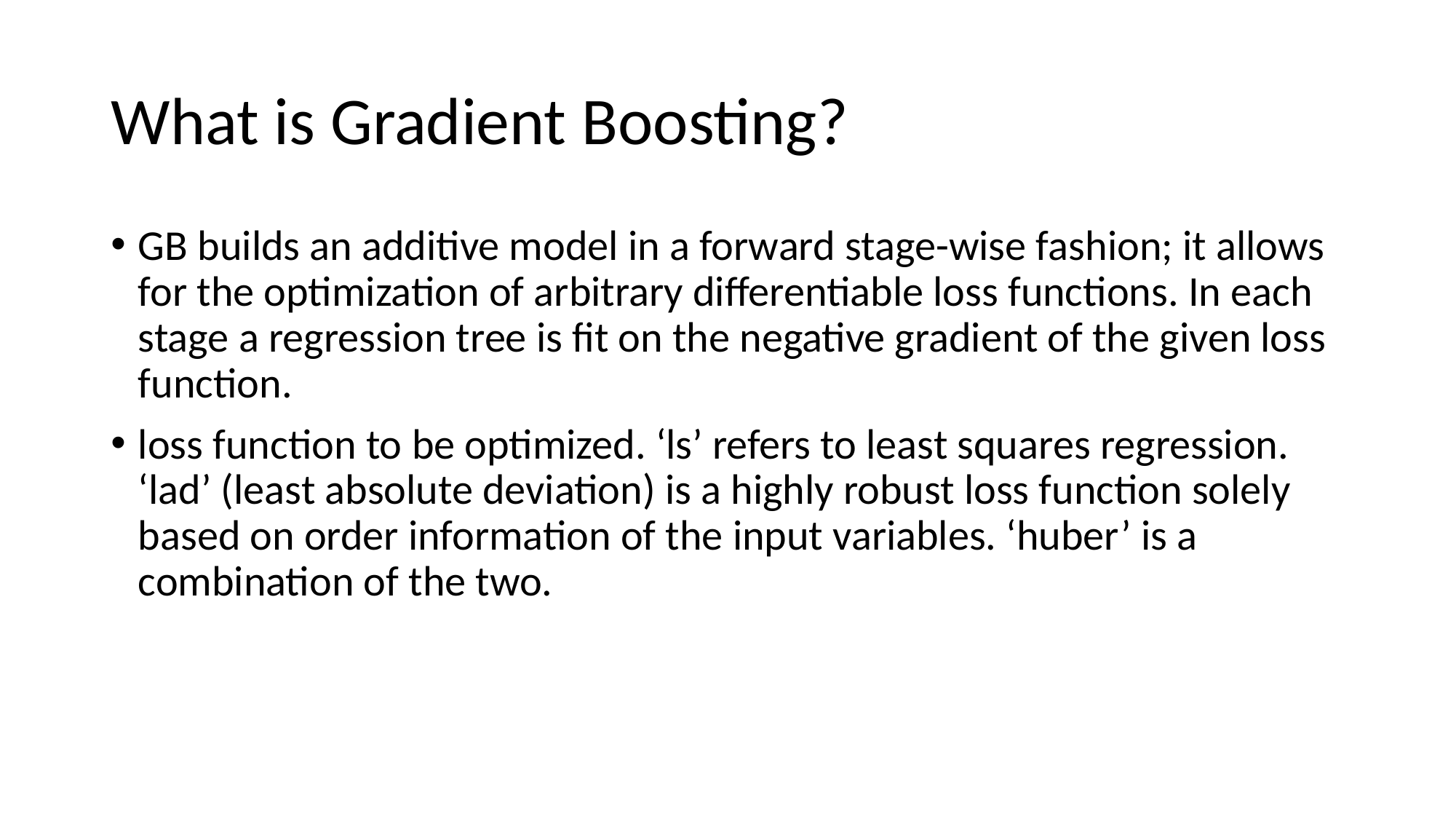

# What is Gradient Boosting?
GB builds an additive model in a forward stage-wise fashion; it allows for the optimization of arbitrary differentiable loss functions. In each stage a regression tree is fit on the negative gradient of the given loss function.
loss function to be optimized. ‘ls’ refers to least squares regression. ‘lad’ (least absolute deviation) is a highly robust loss function solely based on order information of the input variables. ‘huber’ is a combination of the two.